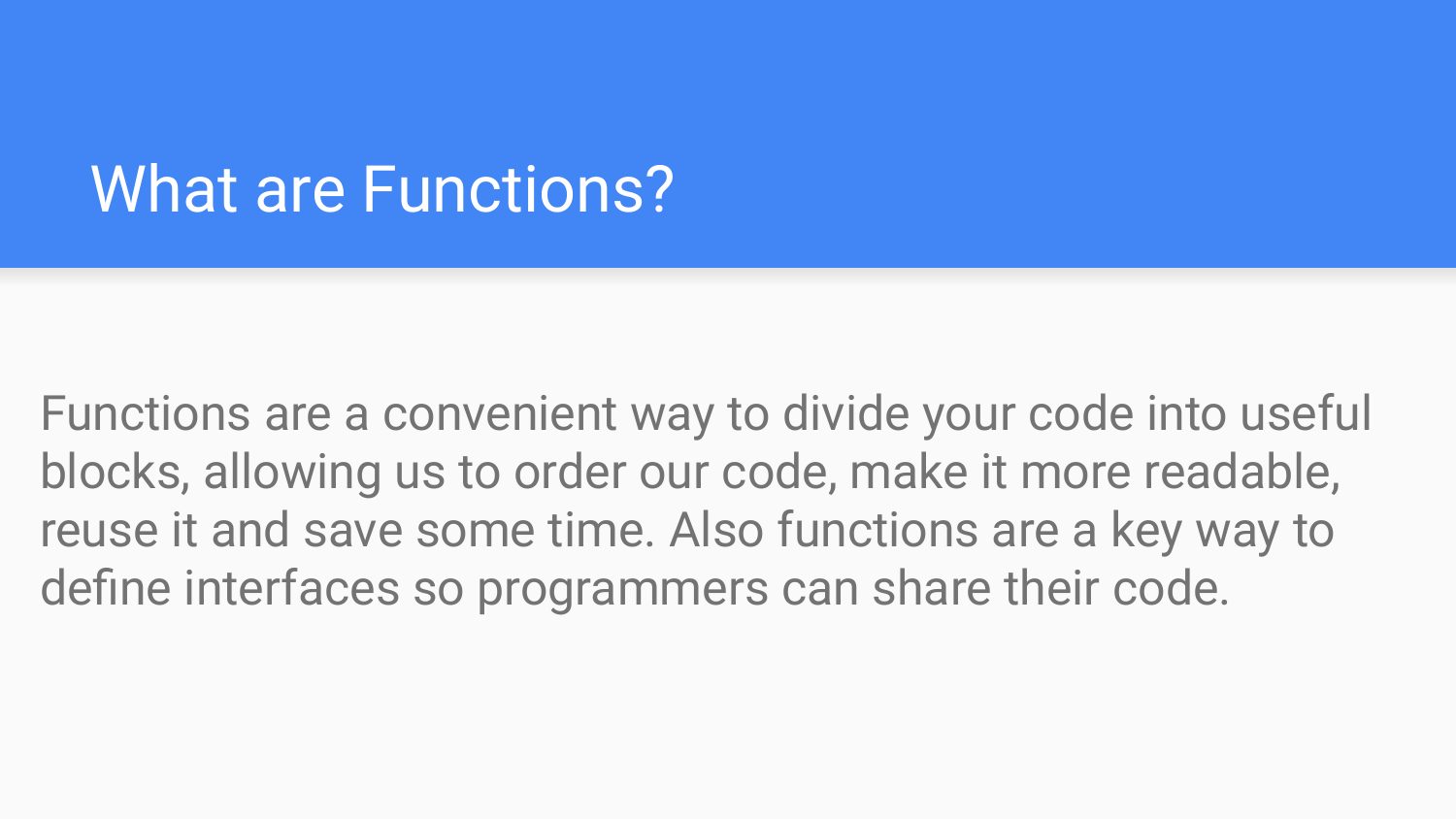

# What are Functions?

Functions are a convenient way to divide your code into useful blocks, allowing us to order our code, make it more readable, reuse it and save some time. Also functions are a key way to define interfaces so programmers can share their code.